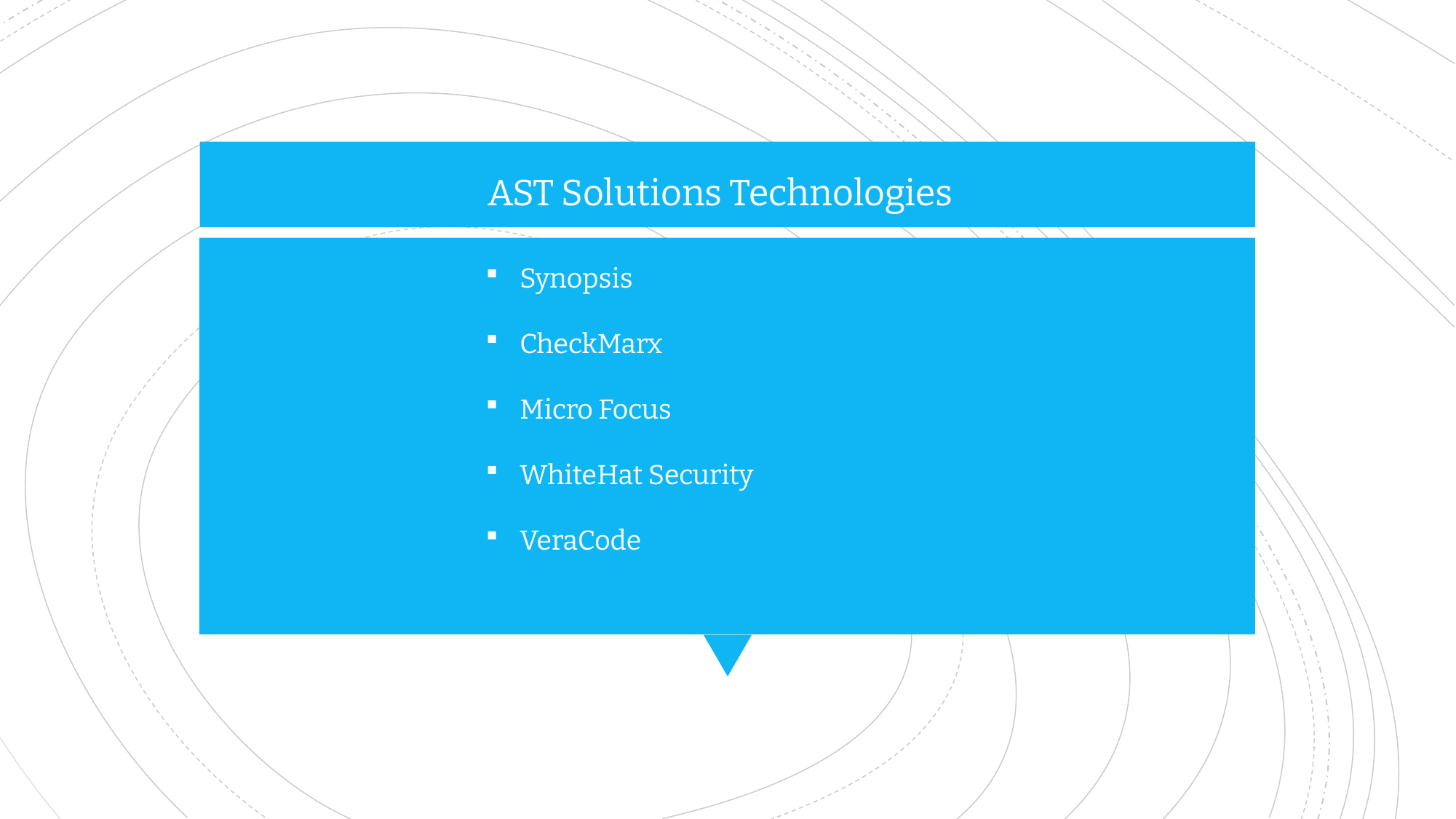

AST Solutions Technologies
Synopsis

CheckMarx

Micro Focus

WhiteHat Security

VeraCode